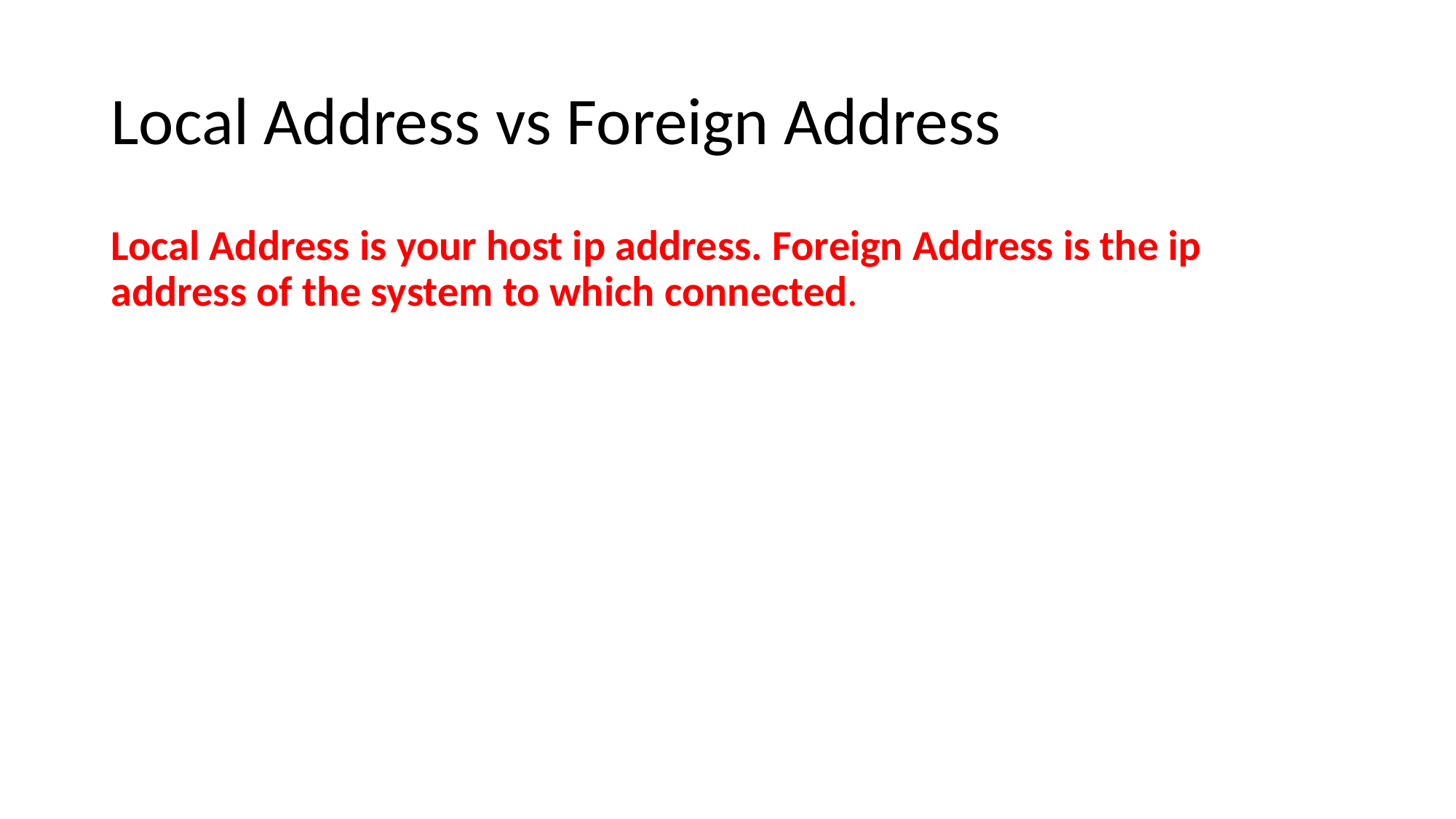

# Local Address vs Foreign Address
Local Address is your host ip address. Foreign Address is the ip address of the system to which connected.